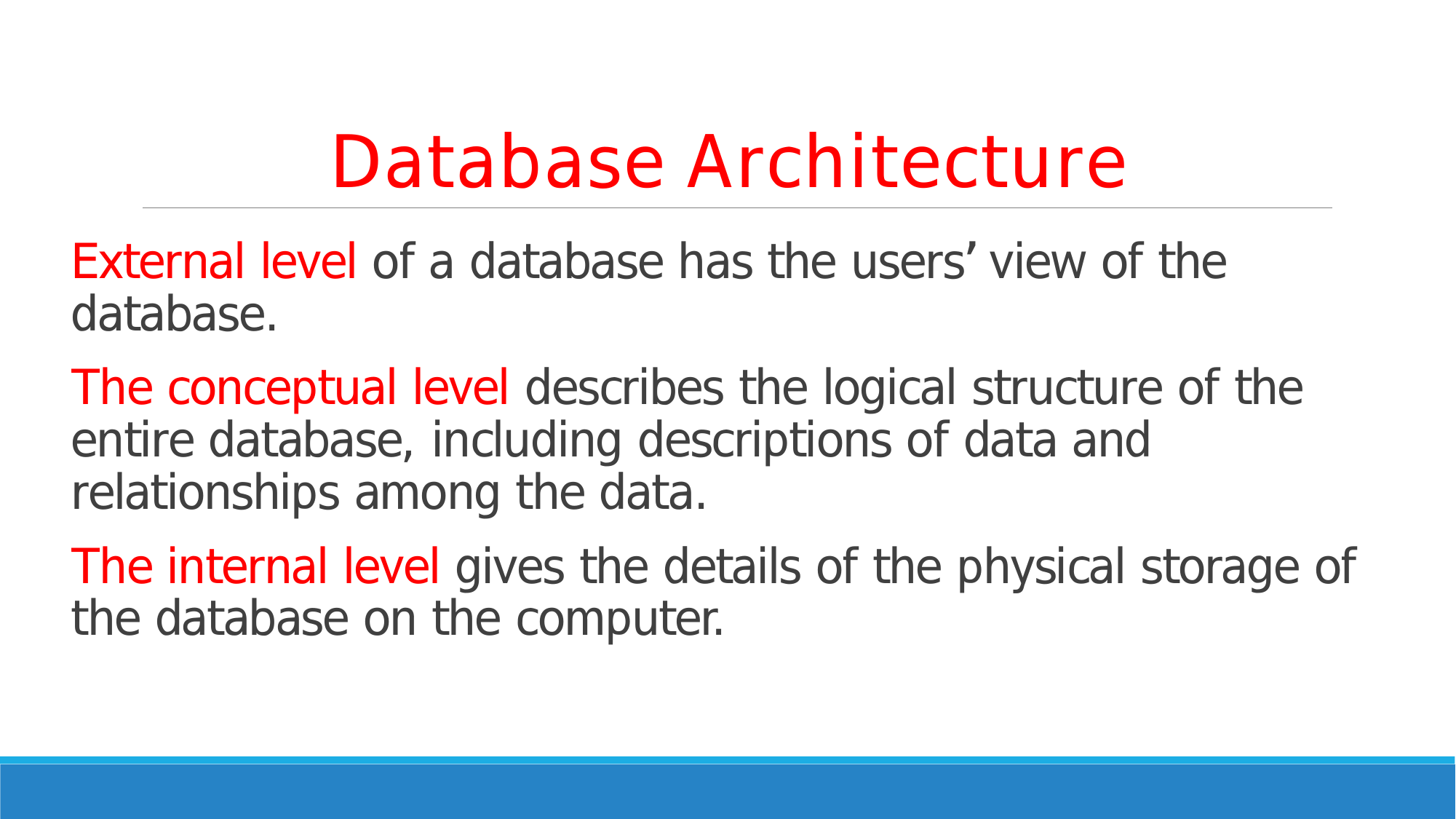

# Database Architecture
External level of a database has the users’ view of the database.
The conceptual level describes the logical structure of the entire database, including descriptions of data and relationships among the data.
The internal level gives the details of the physical storage of the database on the computer.